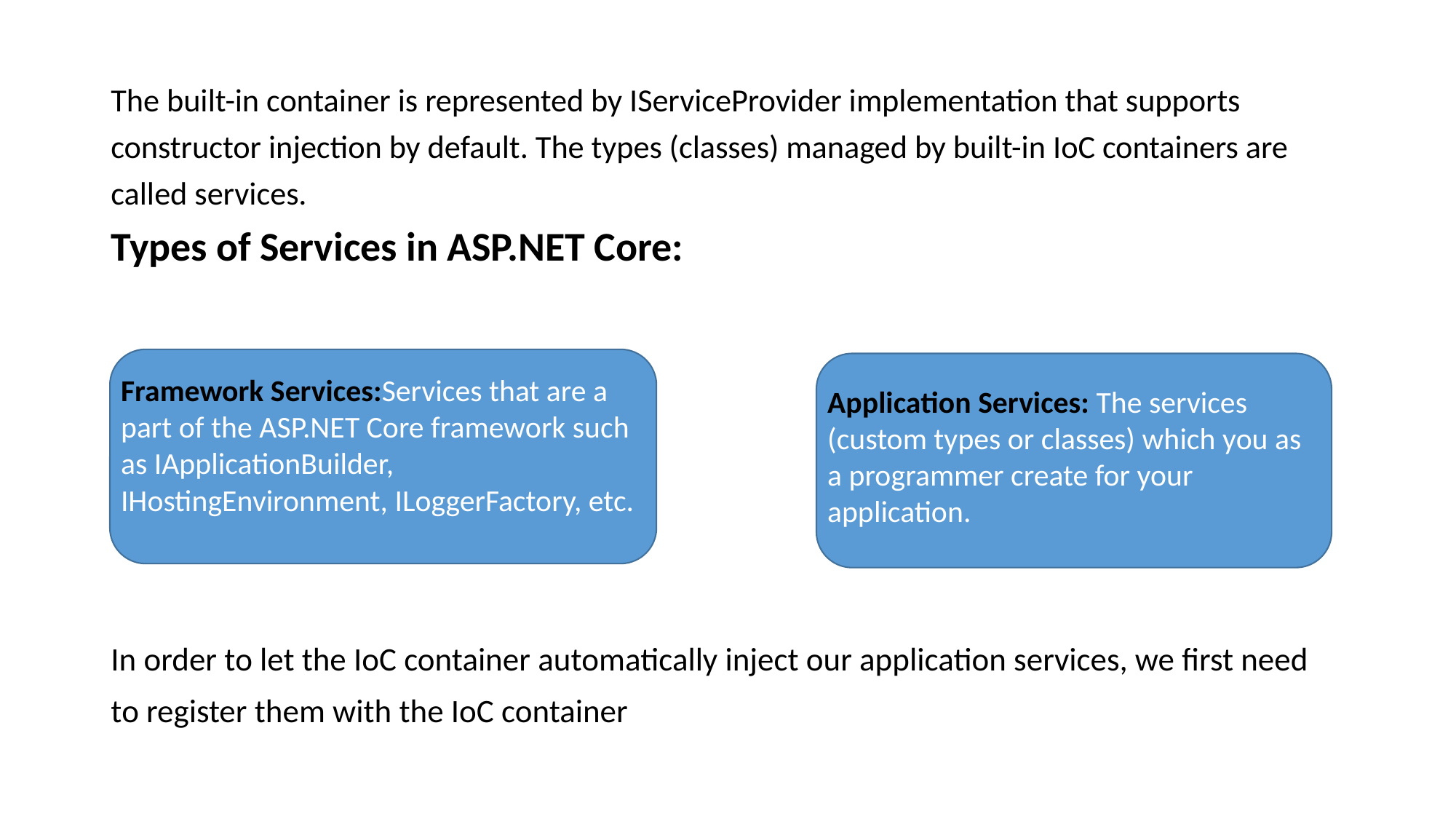

The built-in container is represented by IServiceProvider implementation that supports constructor injection by default. The types (classes) managed by built-in IoC containers are called services.
Types of Services in ASP.NET Core:

In order to let the IoC container automatically inject our application services, we first need to register them with the IoC container

Framework Services:Services that are a part of the ASP.NET Core framework such as IApplicationBuilder, IHostingEnvironment, ILoggerFactory, etc.

Application Services: The services (custom types or classes) which you as a programmer create for your application.